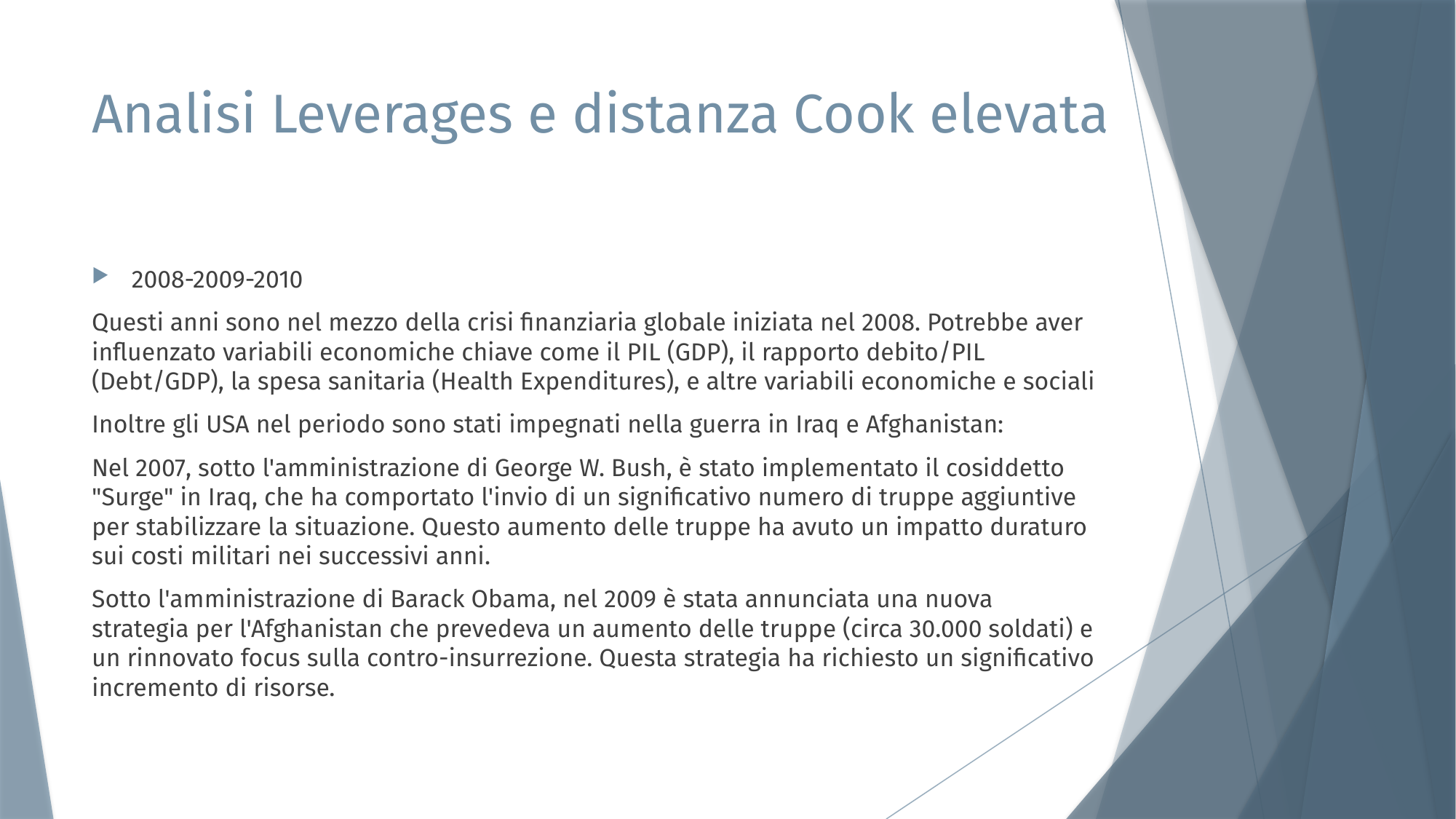

# Analisi Leverages e distanza Cook elevata
2008-2009-2010
Questi anni sono nel mezzo della crisi finanziaria globale iniziata nel 2008. Potrebbe aver influenzato variabili economiche chiave come il PIL (GDP), il rapporto debito/PIL (Debt/GDP), la spesa sanitaria (Health Expenditures), e altre variabili economiche e sociali
Inoltre gli USA nel periodo sono stati impegnati nella guerra in Iraq e Afghanistan:
Nel 2007, sotto l'amministrazione di George W. Bush, è stato implementato il cosiddetto "Surge" in Iraq, che ha comportato l'invio di un significativo numero di truppe aggiuntive per stabilizzare la situazione. Questo aumento delle truppe ha avuto un impatto duraturo sui costi militari nei successivi anni.
Sotto l'amministrazione di Barack Obama, nel 2009 è stata annunciata una nuova strategia per l'Afghanistan che prevedeva un aumento delle truppe (circa 30.000 soldati) e un rinnovato focus sulla contro-insurrezione. Questa strategia ha richiesto un significativo incremento di risorse.